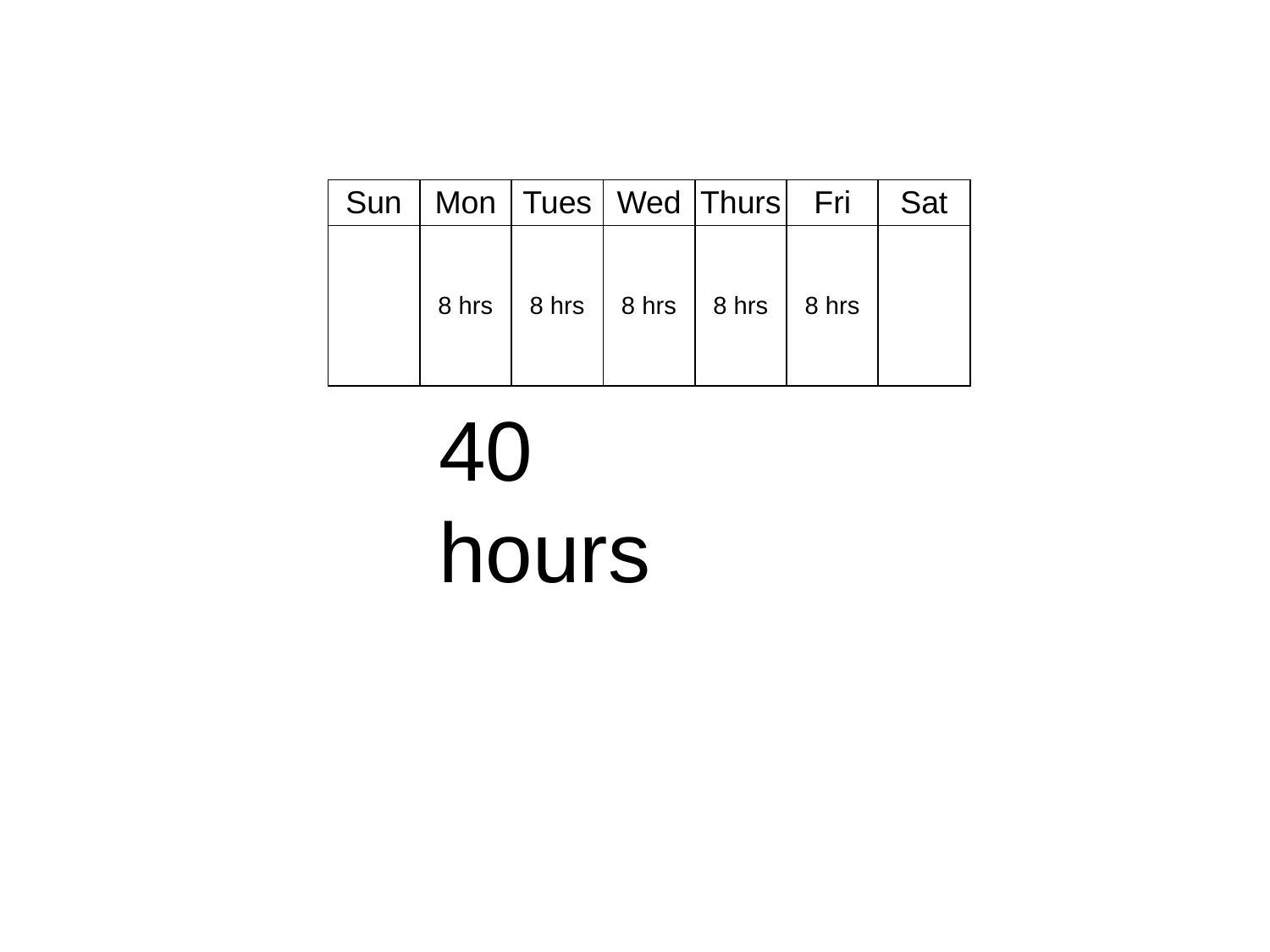

| Sun | Mon | Tues | Wed | Thurs | Fri | Sat |
| --- | --- | --- | --- | --- | --- | --- |
|  | 8 hrs | 8 hrs | 8 hrs | 8 hrs | 8 hrs |  |
40 hours